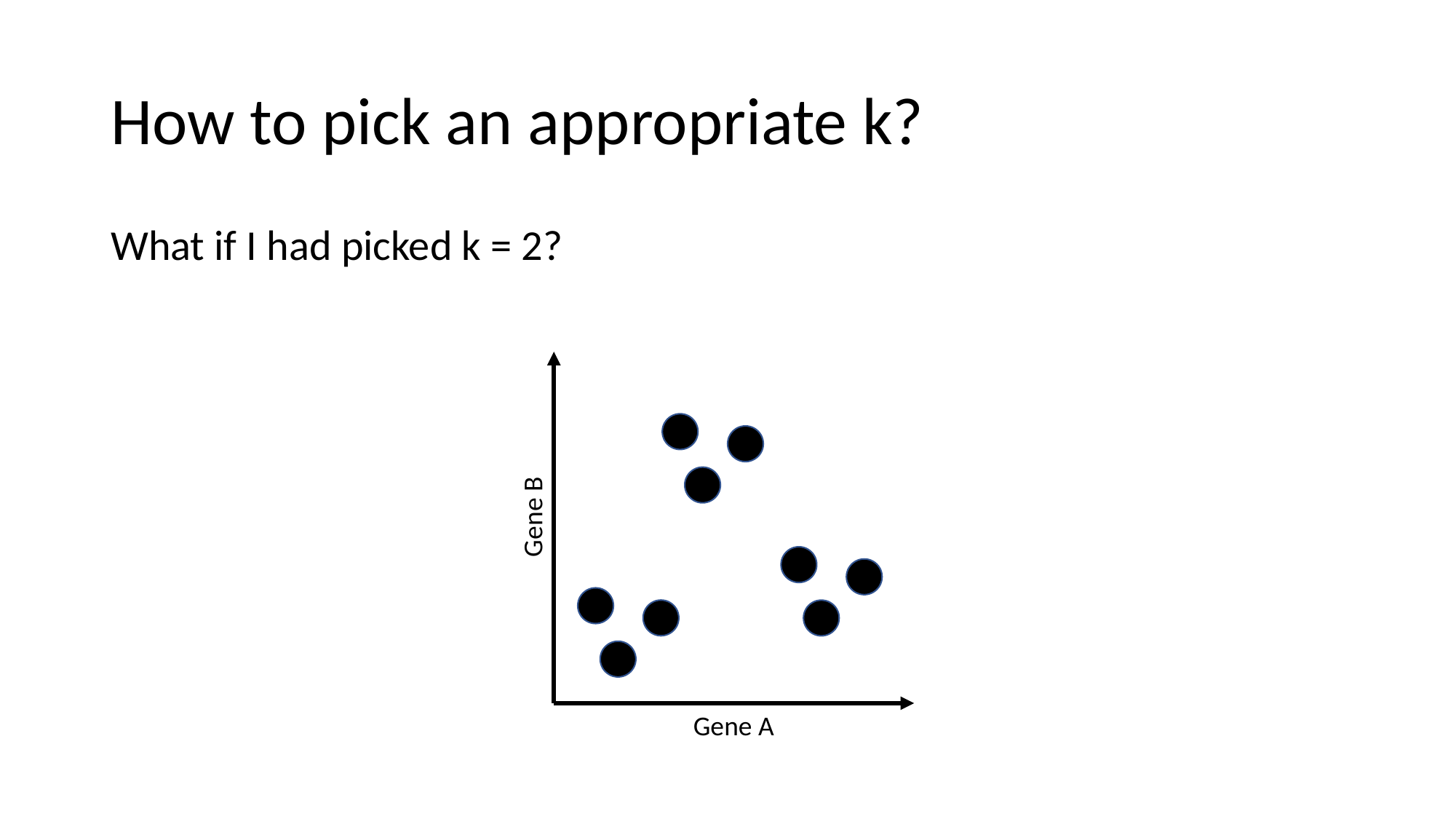

# How to pick an appropriate k?
What if I had picked k = 2?

Gene B

Gene A